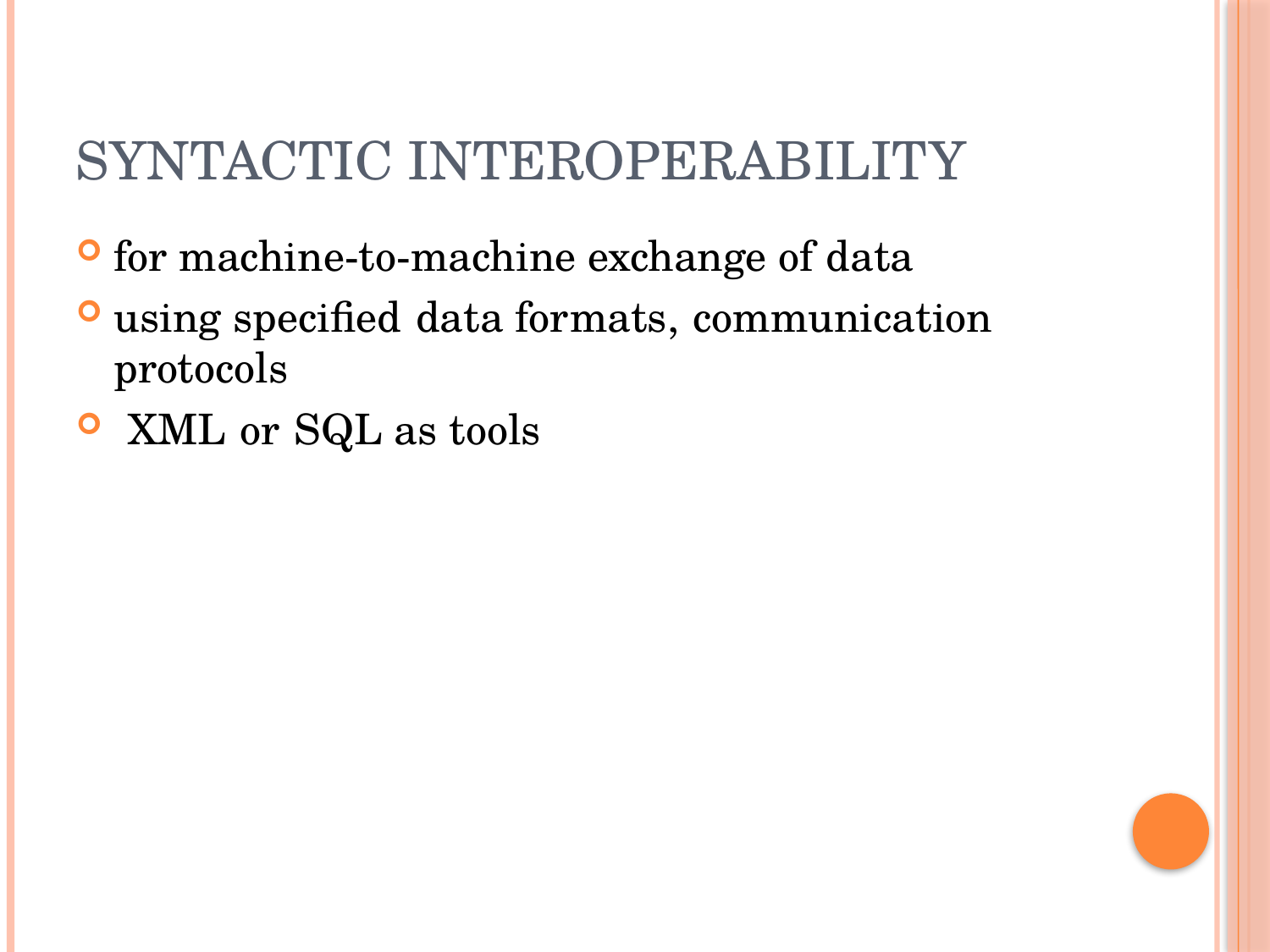

# Syntactic Interoperability
for machine-to-machine exchange of data
using specified data formats, communication protocols
 XML or SQL as tools